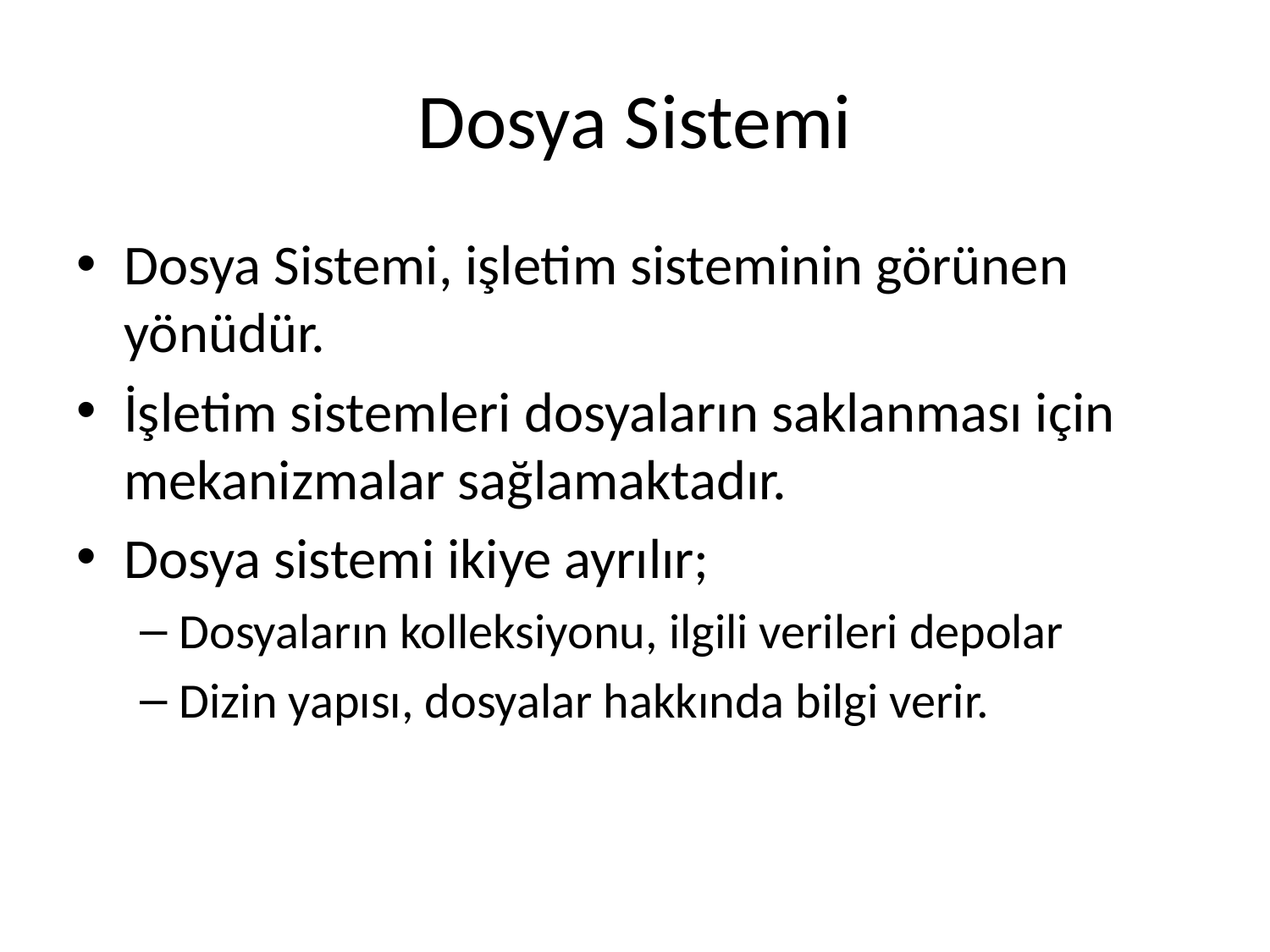

# Dosya Sistemi
Dosya Sistemi, işletim sisteminin görünen yönüdür.
İşletim sistemleri dosyaların saklanması için mekanizmalar sağlamaktadır.
Dosya sistemi ikiye ayrılır;
Dosyaların kolleksiyonu, ilgili verileri depolar
Dizin yapısı, dosyalar hakkında bilgi verir.